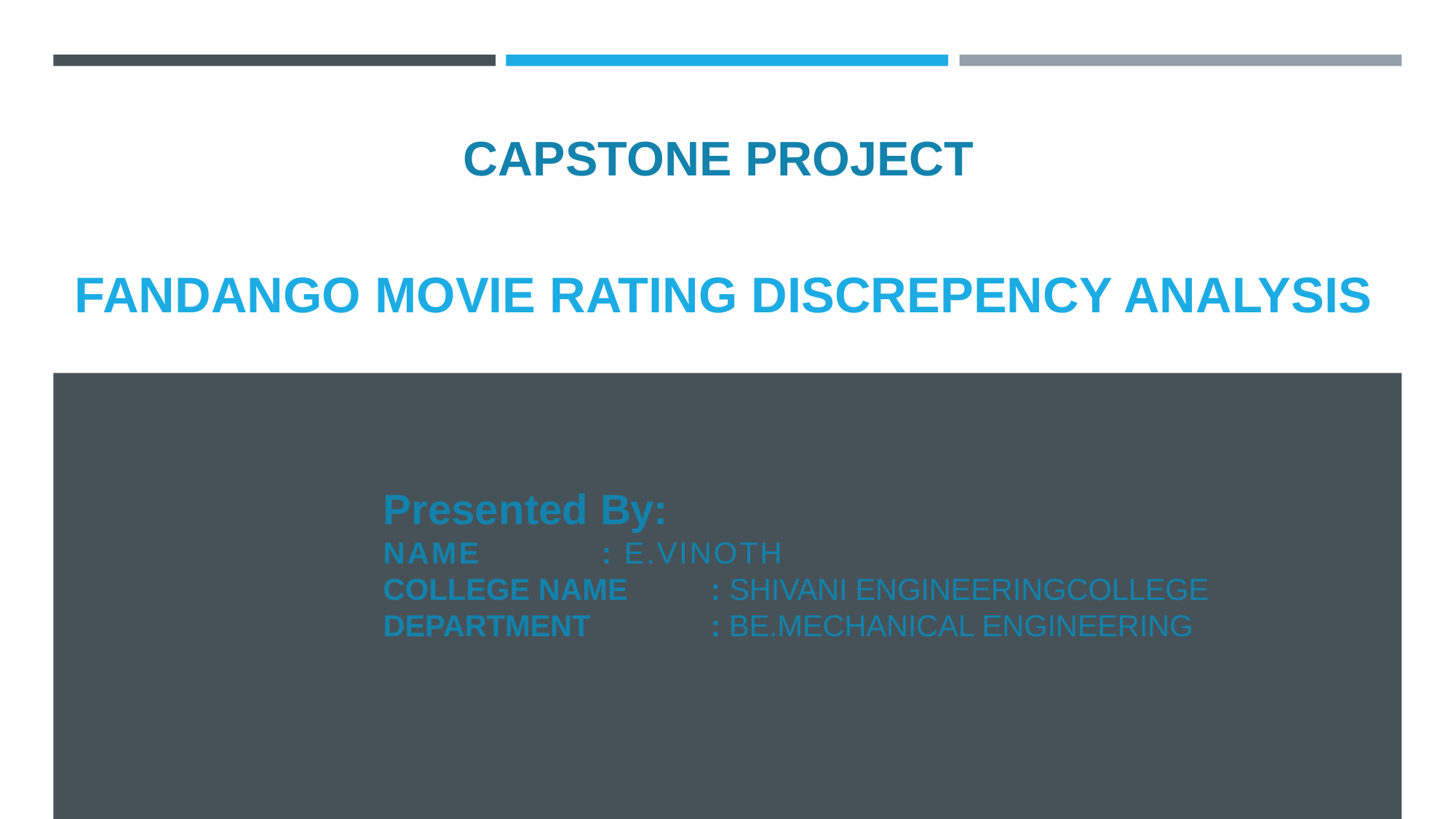

# CAPSTONE PROJECT
FANDANGO MOVIE RATING DISCREPENCY ANALYSIS

Presented By:
NAME 		: E.VINOTH
COLLEGE NAME 	: SHIVANI ENGINEERINGCOLLEGE               DEPARTMENT		: BE.MECHANICAL ENGINEERING